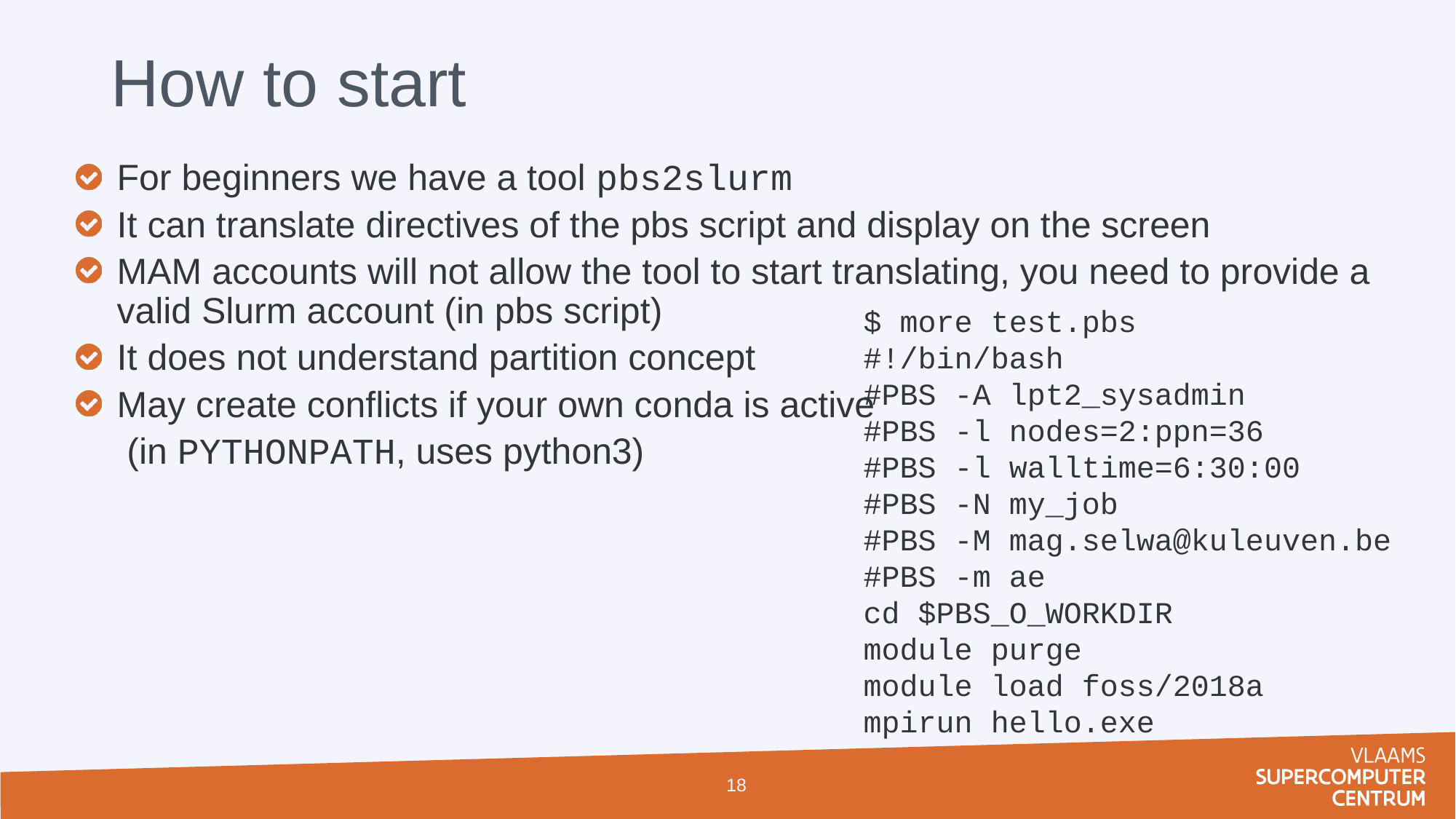

How to start

For beginners we have a tool pbs2slurm
It can translate directives of the pbs script and display on the screen
MAM accounts will not allow the tool to start translating, you need to provide a valid Slurm account (in pbs script)
It does not understand partition concept
May create conflicts if your own conda is active
     (in PYTHONPATH, uses python3)

$ more test.pbs
#!/bin/bash
#PBS -A lpt2_sysadmin
#PBS -l nodes=2:ppn=36
#PBS -l walltime=6:30:00
#PBS -N my_job
#PBS -M mag.selwa@kuleuven.be
#PBS -m ae
cd $PBS_O_WORKDIR
module purge
module load foss/2018a
mpirun hello.exe
18